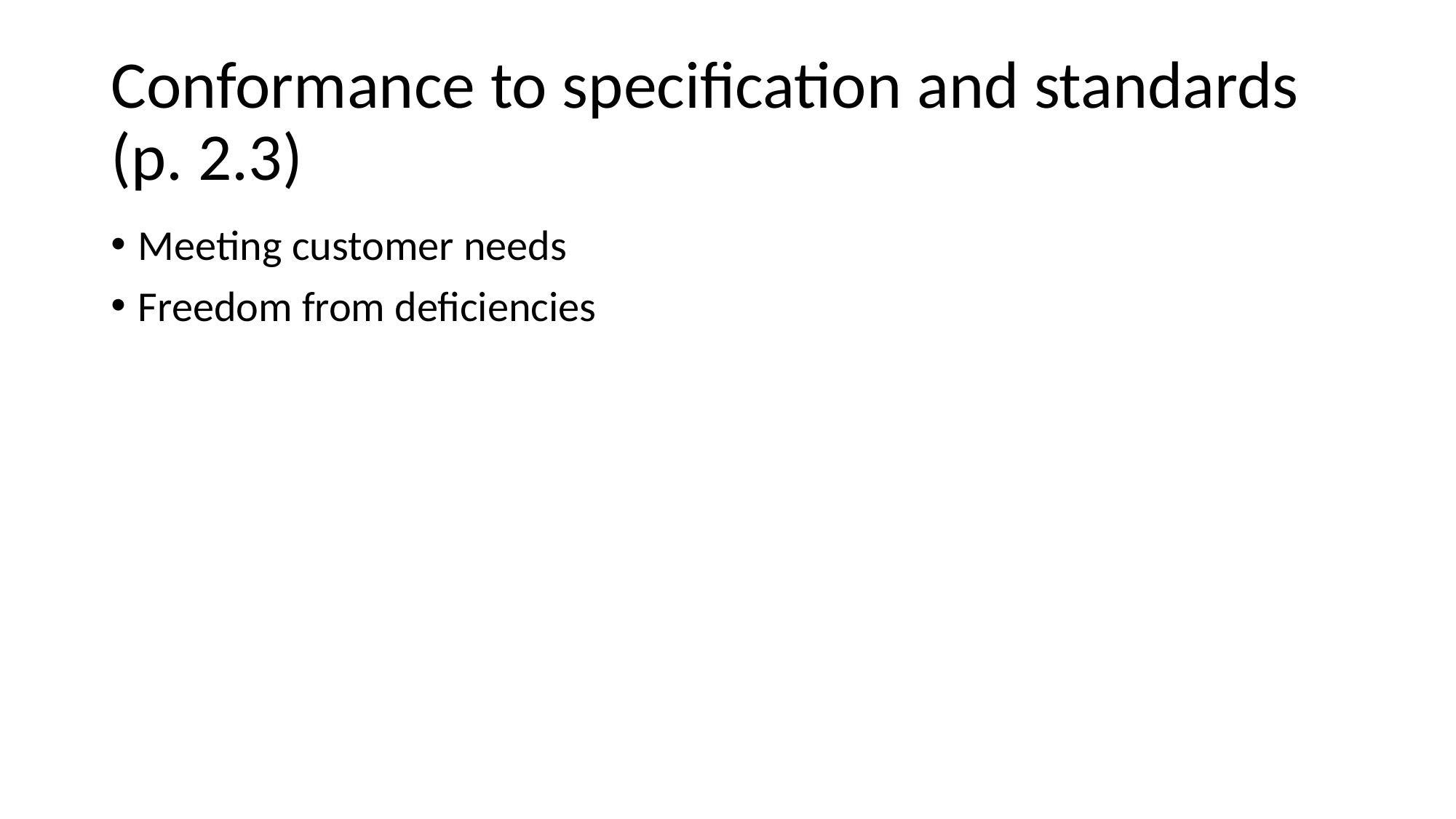

# Conformance to specification and standards (p. 2.3)
Meeting customer needs
Freedom from deficiencies
16